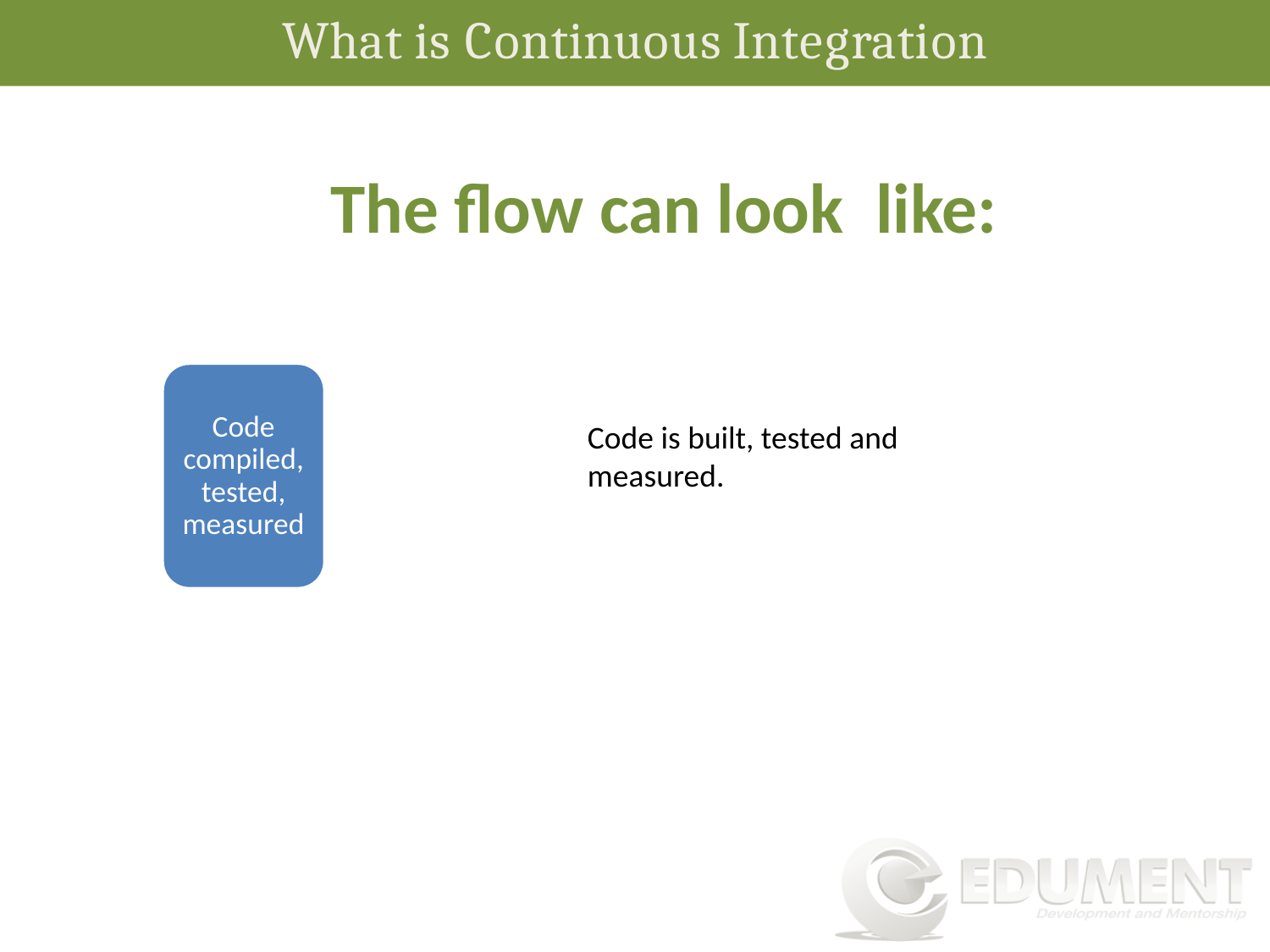

What is Continuous Integration
The flow can look  like:

Code compiled, tested, measured
Code is built, tested and measured.